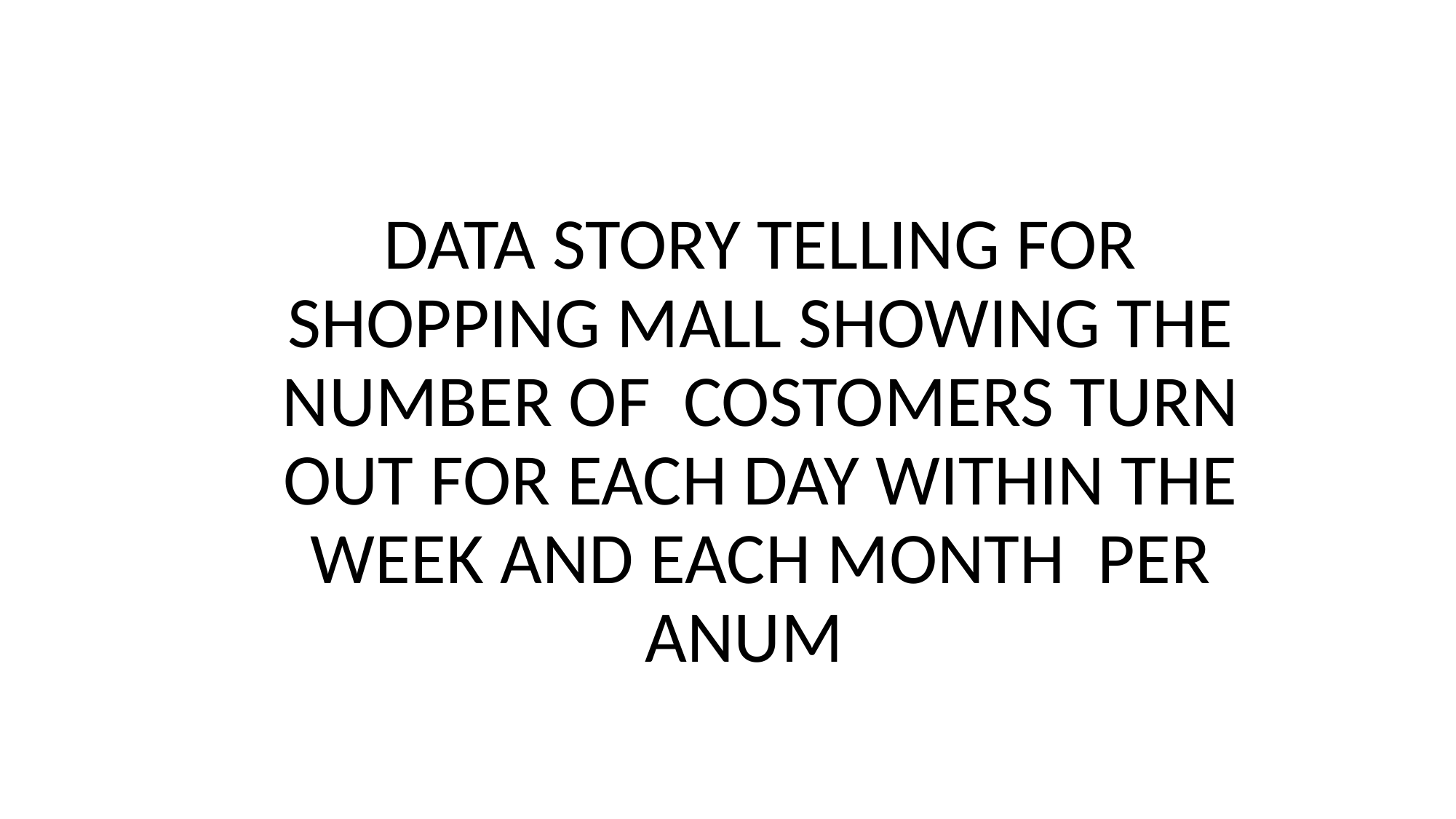

# DATA STORY TELLING FOR SHOPPING MALL SHOWING THE NUMBER OF  COSTOMERS TURN OUT FOR EACH DAY WITHIN THE WEEK AND EACH MONTH  PER ANUM